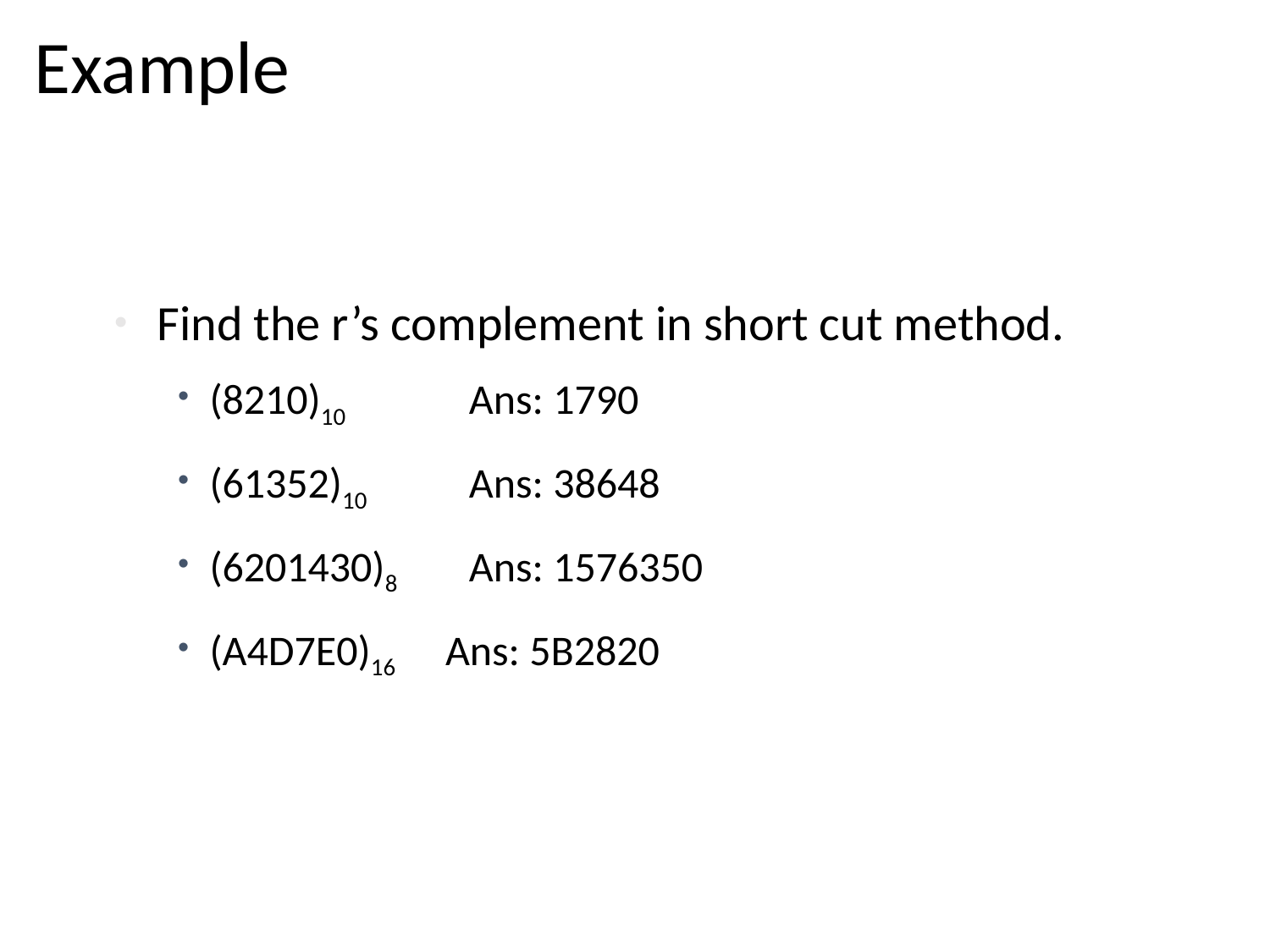

# Example
 Find the r’s complement in short cut method.
(8210)10	 Ans: 1790
(61352)10	 Ans: 38648
(6201430)8   	 Ans: 1576350
(A4D7E0)16         Ans: 5B2820